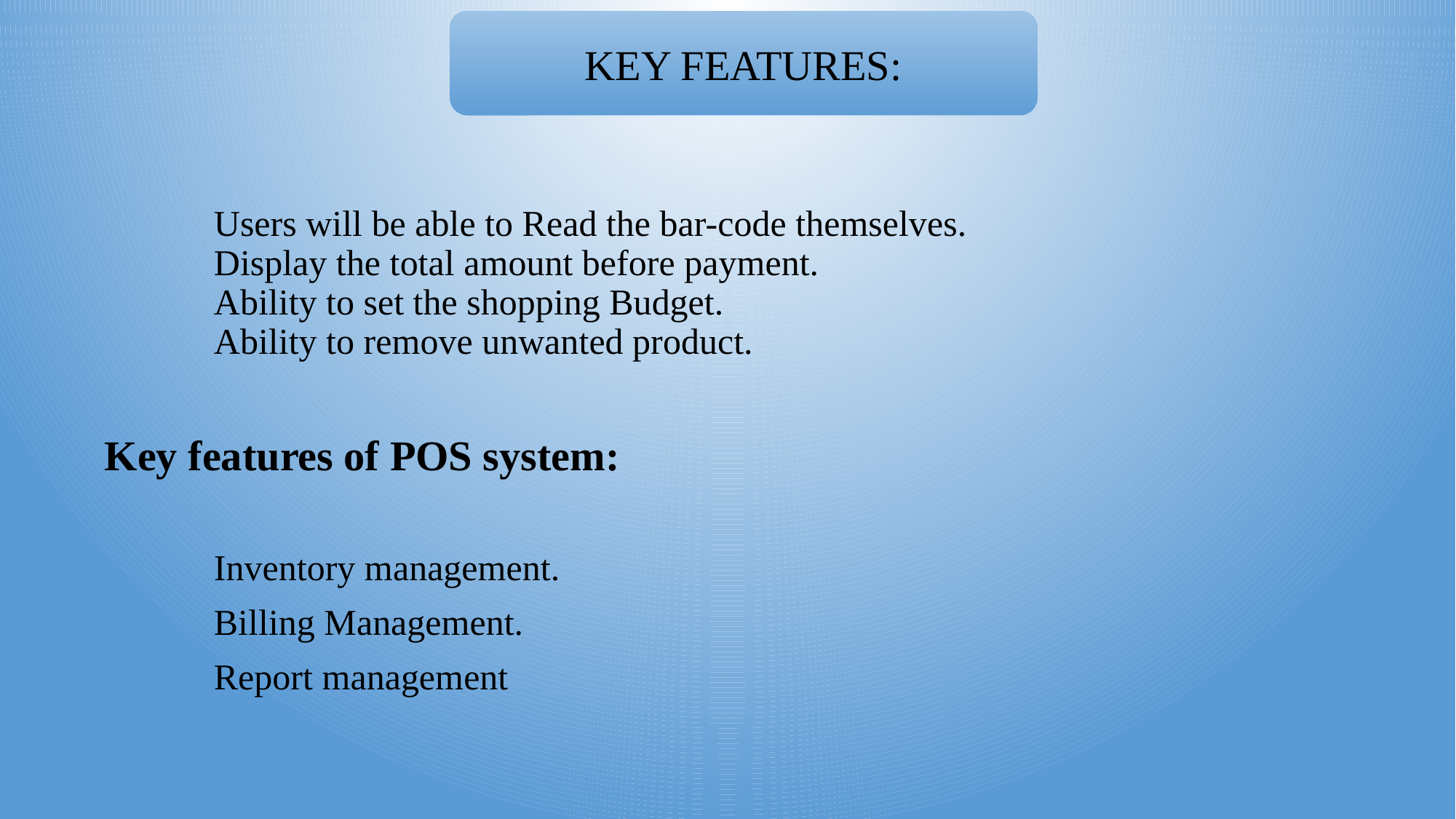

KEY FEATURES:
# Users will be able to Read the bar-code themselves. Display the total amount before payment. Ability to set the shopping Budget. Ability to remove unwanted product.
Key features of POS system:

	Inventory management.
	Billing Management.
	Report management